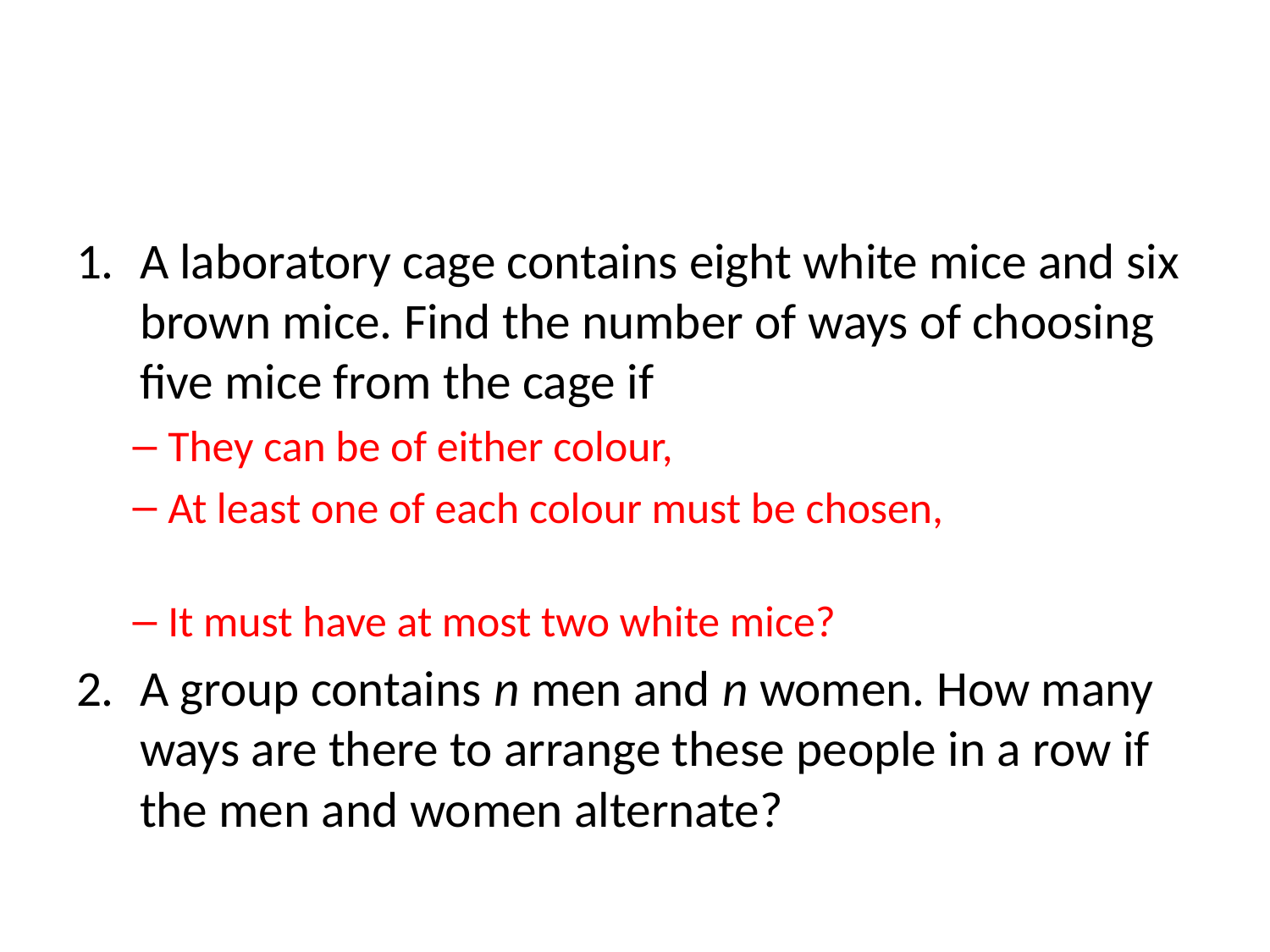

#
A laboratory cage contains eight white mice and six brown mice. Find the number of ways of choosing five mice from the cage if
They can be of either colour,
At least one of each colour must be chosen,
It must have at most two white mice?
A group contains n men and n women. How many ways are there to arrange these people in a row if the men and women alternate?